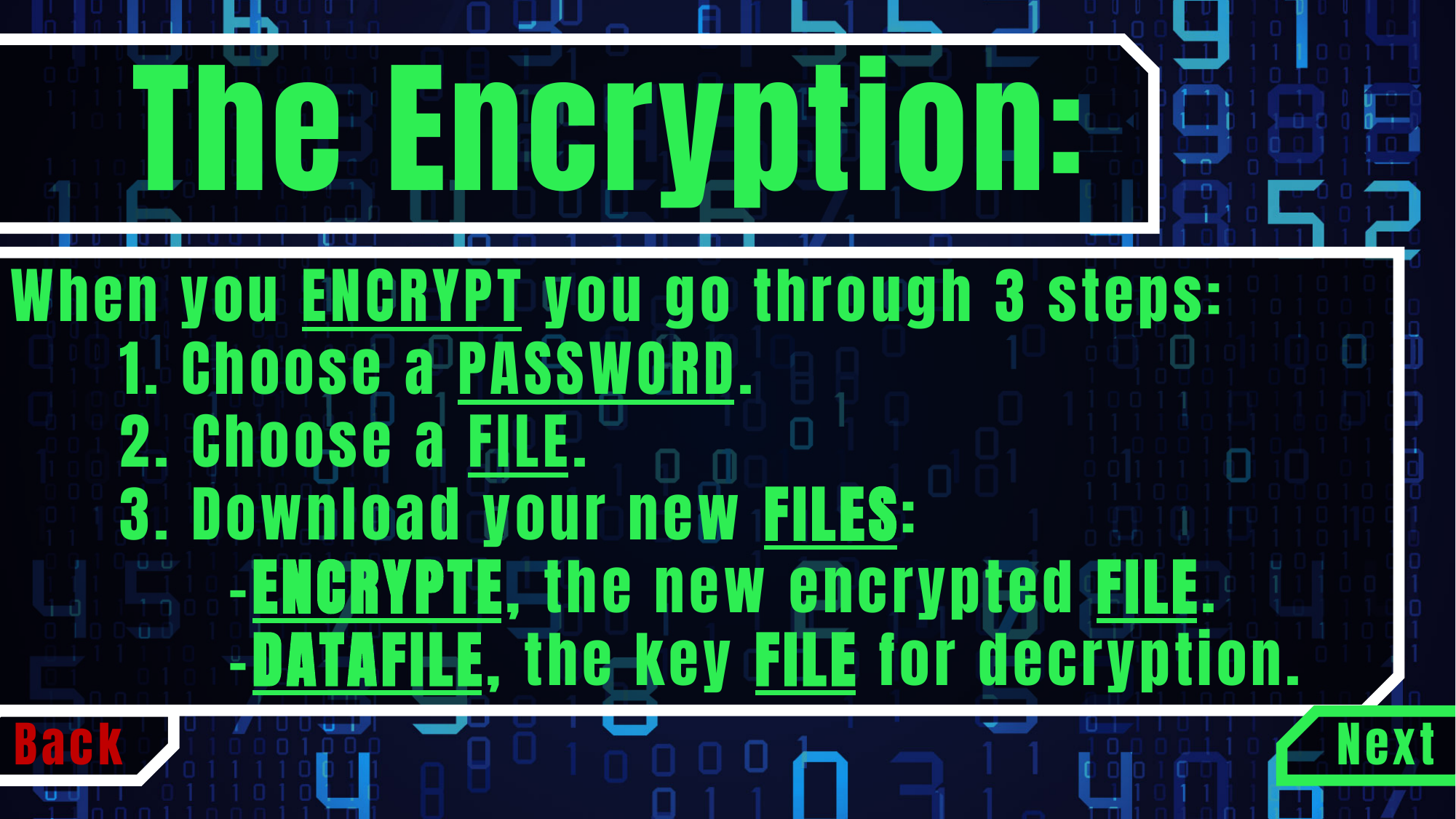

The Encryption:

When you ENCRYPT you go through 3 steps:
	1. Choose a PASSWORD.
	2. Choose a FILE.
	3. Download your new FILES:
		-ENCRYPTE, the new encrypted FILE.
		-DATAFILE, the key FILE for decryption.

Next

Back